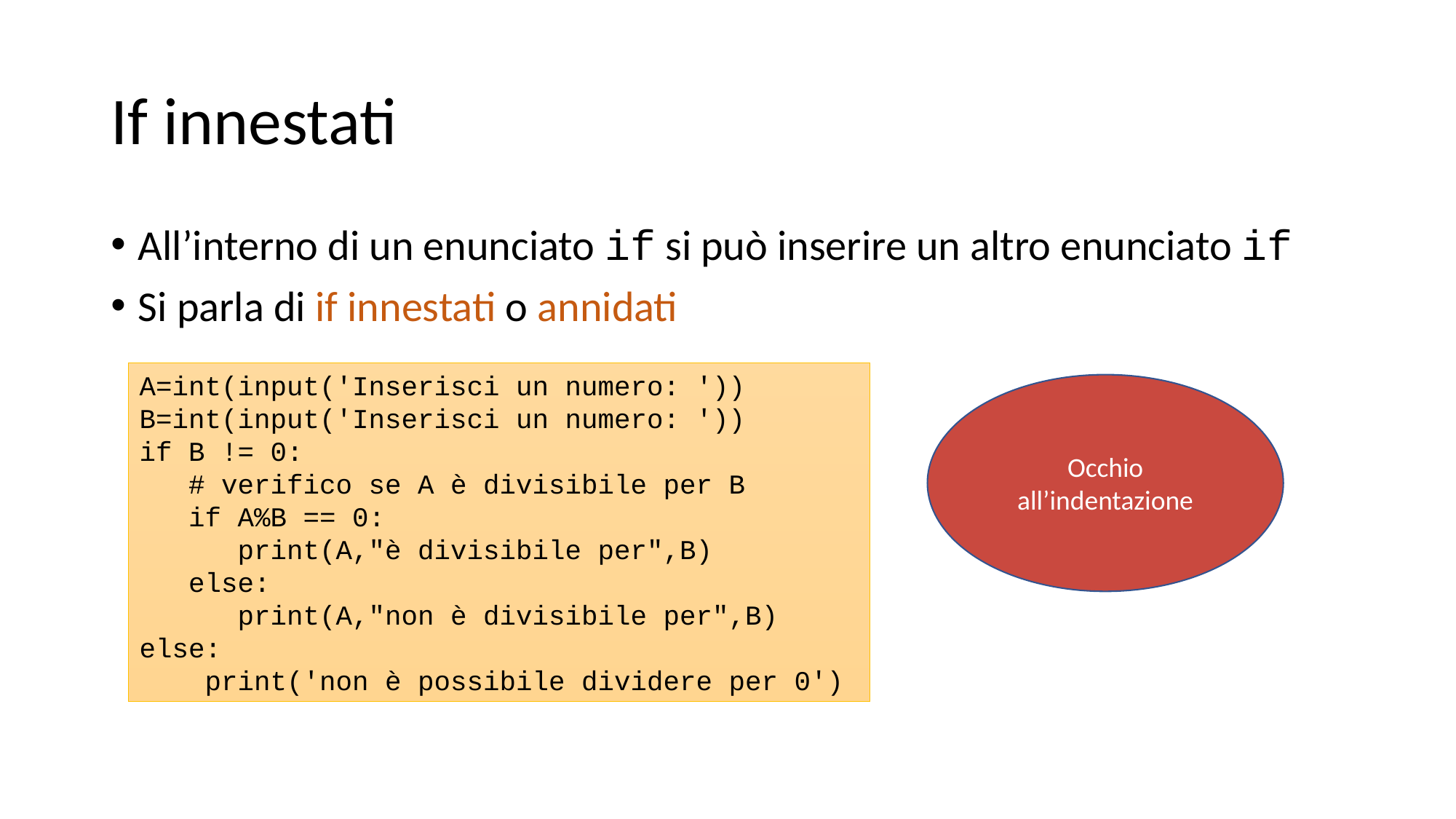

# If innestati
All’interno di un enunciato if si può inserire un altro enunciato if
Si parla di if innestati o annidati

A=int(input('Inserisci un numero: '))
B=int(input('Inserisci un numero: '))
if B != 0:
   # verifico se A è divisibile per B
   if A%B == 0:
      print(A,"è divisibile per",B)
   else:
      print(A,"non è divisibile per",B)
else:
    print('non è possibile dividere per 0')
Occhio all’indentazione